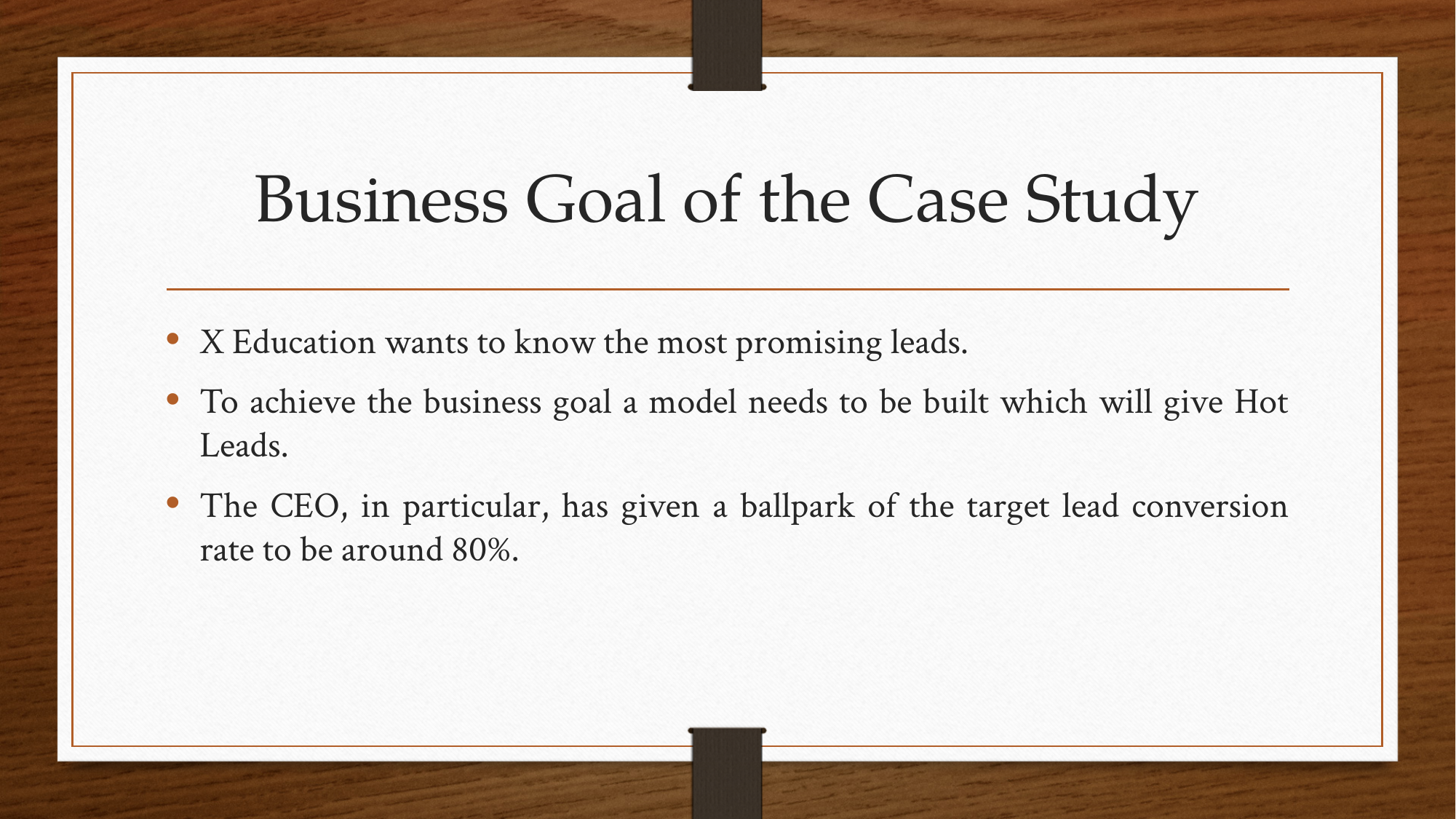

# Business Goal of the Case Study
X Education wants to know the most promising leads.
To achieve the business goal a model needs to be built which will give Hot Leads.
The CEO, in particular, has given a ballpark of the target lead conversion rate to be around 80%.